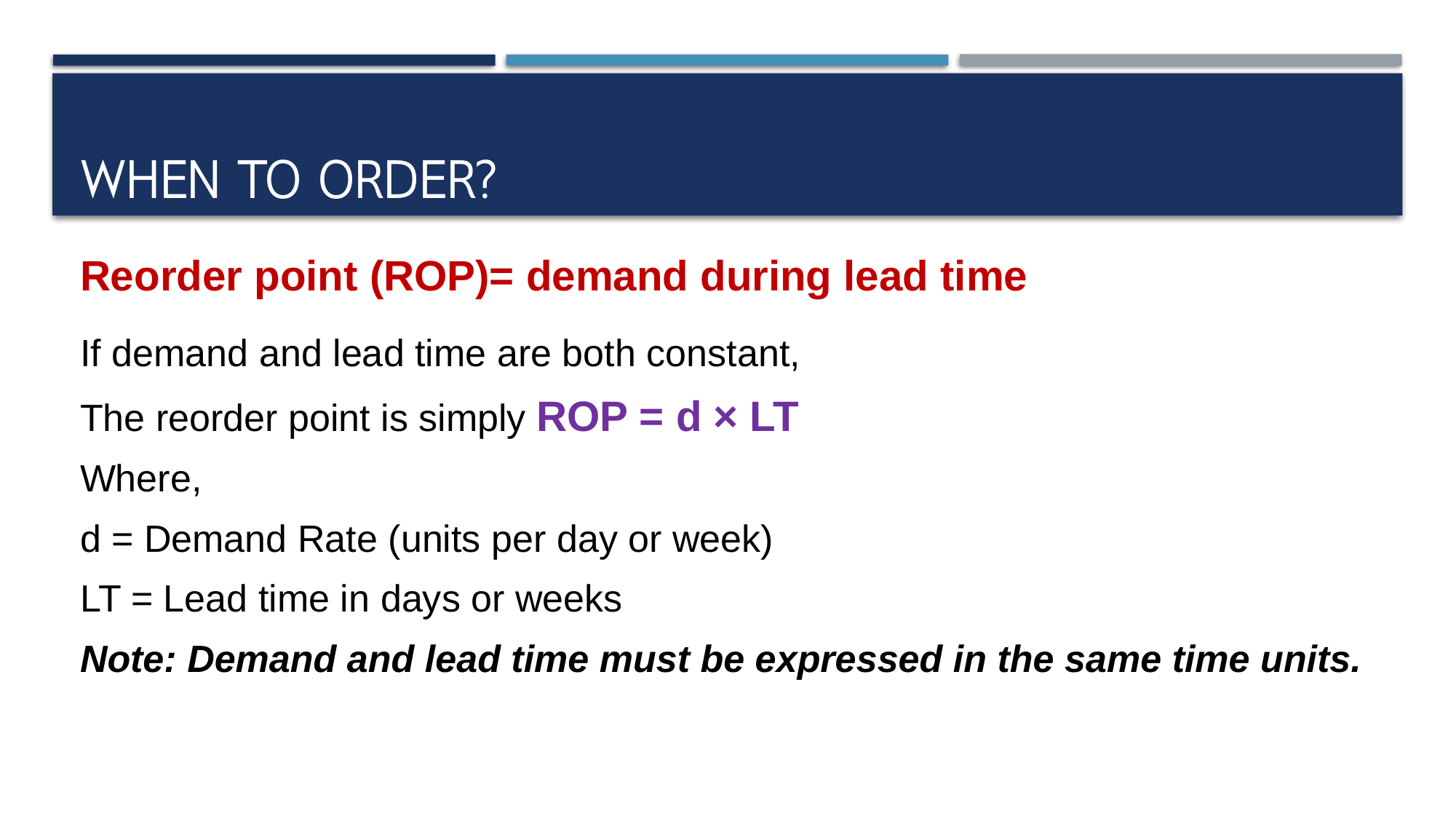

# When to order?
Reorder point (ROP)= demand during lead time

If demand and lead time are both constant,

The reorder point is simply ROP = d × LT

Where,

d = Demand Rate (units per day or week)

LT = Lead time in days or weeks

Note: Demand and lead time must be expressed in the same time units.